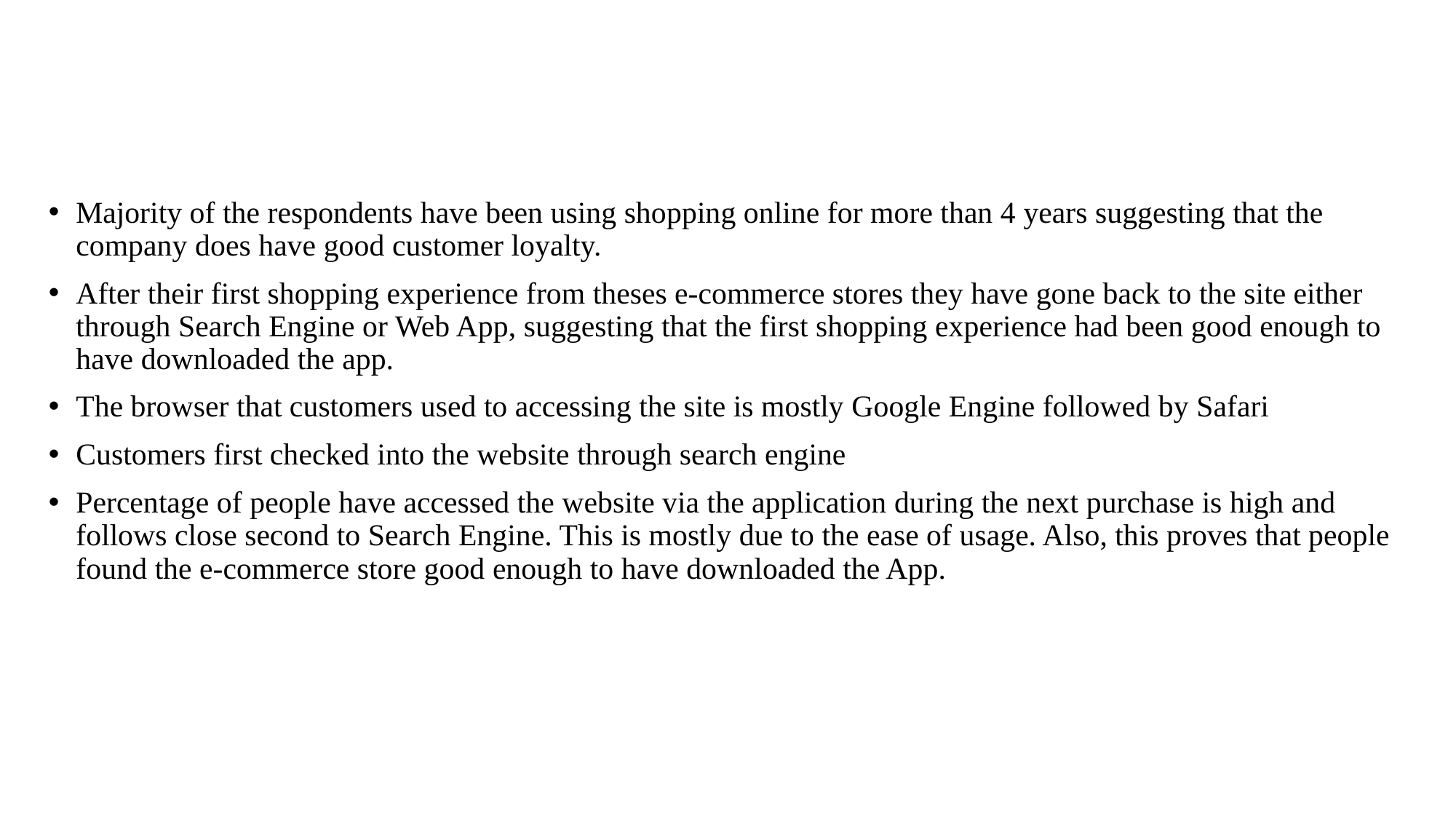

Majority of the respondents have been using shopping online for more than 4 years suggesting that the company does have good customer loyalty.
After their first shopping experience from theses e-commerce stores they have gone back to the site either through Search Engine or Web App, suggesting that the first shopping experience had been good enough to have downloaded the app.
The browser that customers used to accessing the site is mostly Google Engine followed by Safari
Customers first checked into the website through search engine
Percentage of people have accessed the website via the application during the next purchase is high and follows close second to Search Engine. This is mostly due to the ease of usage. Also, this proves that people found the e-commerce store good enough to have downloaded the App.